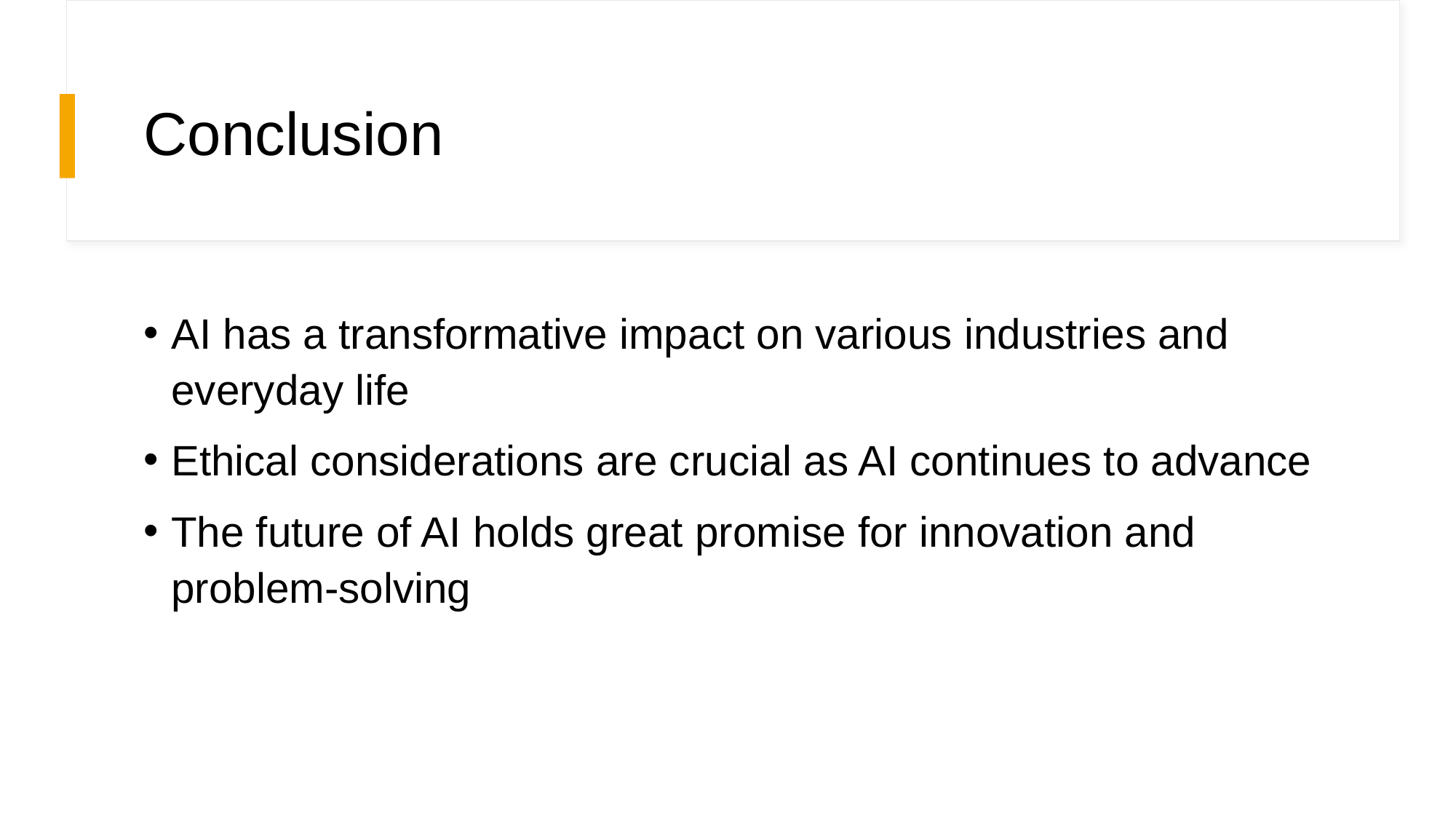

# Conclusion
AI has a transformative impact on various industries and everyday life
Ethical considerations are crucial as AI continues to advance
The future of AI holds great promise for innovation and problem-solving